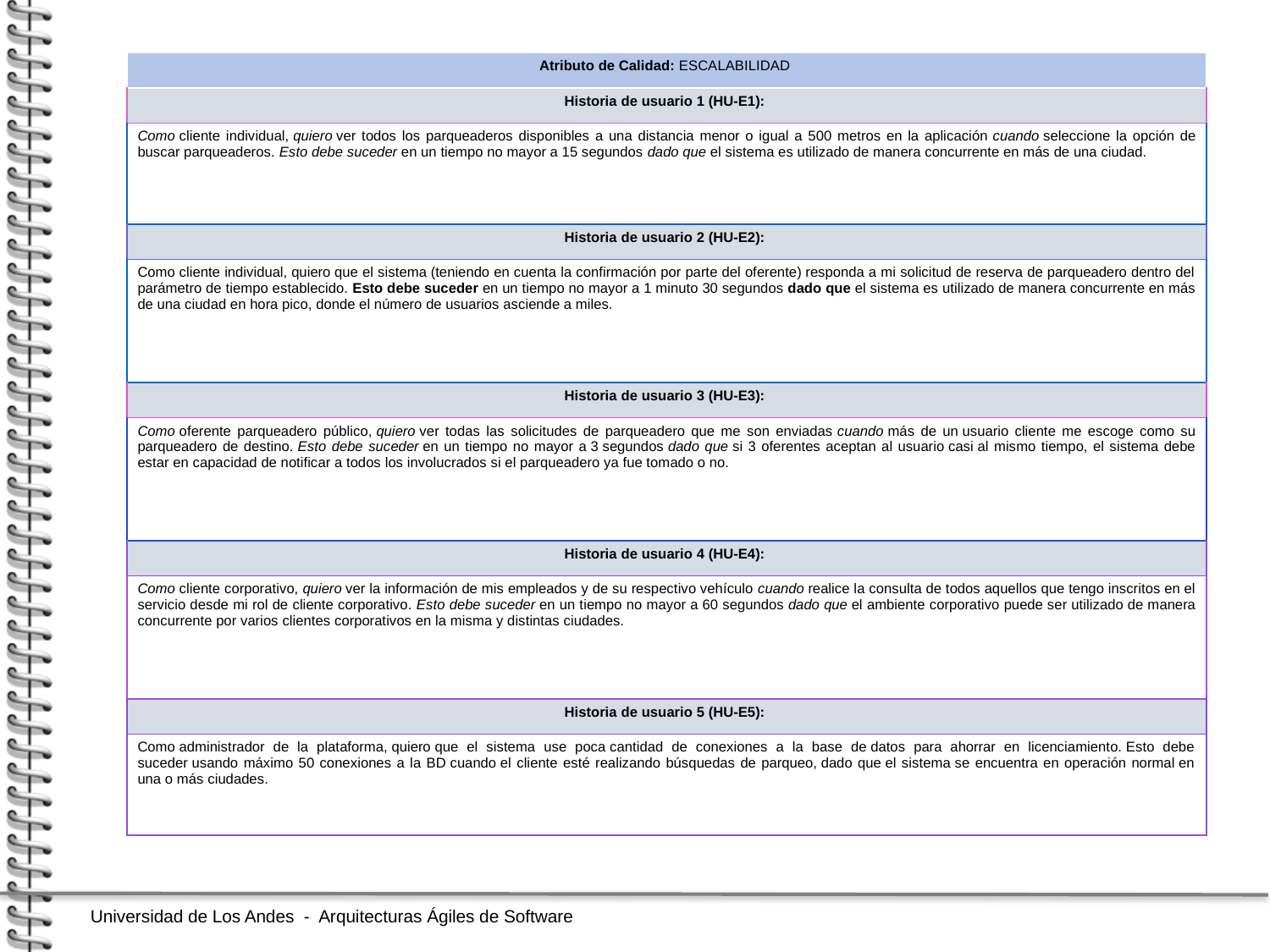

| Atributo de Calidad: ESCALABILIDAD |
| --- |
| Historia de usuario 1 (HU-E1): |
| Como cliente individual, quiero ver todos los parqueaderos disponibles a una distancia menor o igual a 500 metros en la aplicación cuando seleccione la opción de buscar parqueaderos. Esto debe suceder en un tiempo no mayor a 15 segundos dado que el sistema es utilizado de manera concurrente en más de una ciudad. |
| Historia de usuario 2 (HU-E2): |
| Como cliente individual, quiero que el sistema (teniendo en cuenta la confirmación por parte del oferente) responda a mi solicitud de reserva de parqueadero dentro del parámetro de tiempo establecido. Esto debe suceder en un tiempo no mayor a 1 minuto 30 segundos dado que el sistema es utilizado de manera concurrente en más de una ciudad en hora pico, donde el número de usuarios asciende a miles. |
| Historia de usuario 3 (HU-E3): |
| Como oferente parqueadero público, quiero ver todas las solicitudes de parqueadero que me son enviadas cuando más de un usuario cliente me escoge como su parqueadero de destino. Esto debe suceder en un tiempo no mayor a 3 segundos dado que si 3 oferentes aceptan al usuario casi al mismo tiempo, el sistema debe estar en capacidad de notificar a todos los involucrados si el parqueadero ya fue tomado o no. |
| Historia de usuario 4 (HU-E4): |
| Como cliente corporativo, quiero ver la información de mis empleados y de su respectivo vehículo cuando realice la consulta de todos aquellos que tengo inscritos en el servicio desde mi rol de cliente corporativo. Esto debe suceder en un tiempo no mayor a 60 segundos dado que el ambiente corporativo puede ser utilizado de manera concurrente por varios clientes corporativos en la misma y distintas ciudades. |
| Historia de usuario 5 (HU-E5): |
| Como administrador de la plataforma, quiero que el sistema use poca cantidad de conexiones a la base de datos para ahorrar en licenciamiento. Esto debe suceder usando máximo 50 conexiones a la BD cuando el cliente esté realizando búsquedas de parqueo, dado que el sistema se encuentra en operación normal en una o más ciudades. |